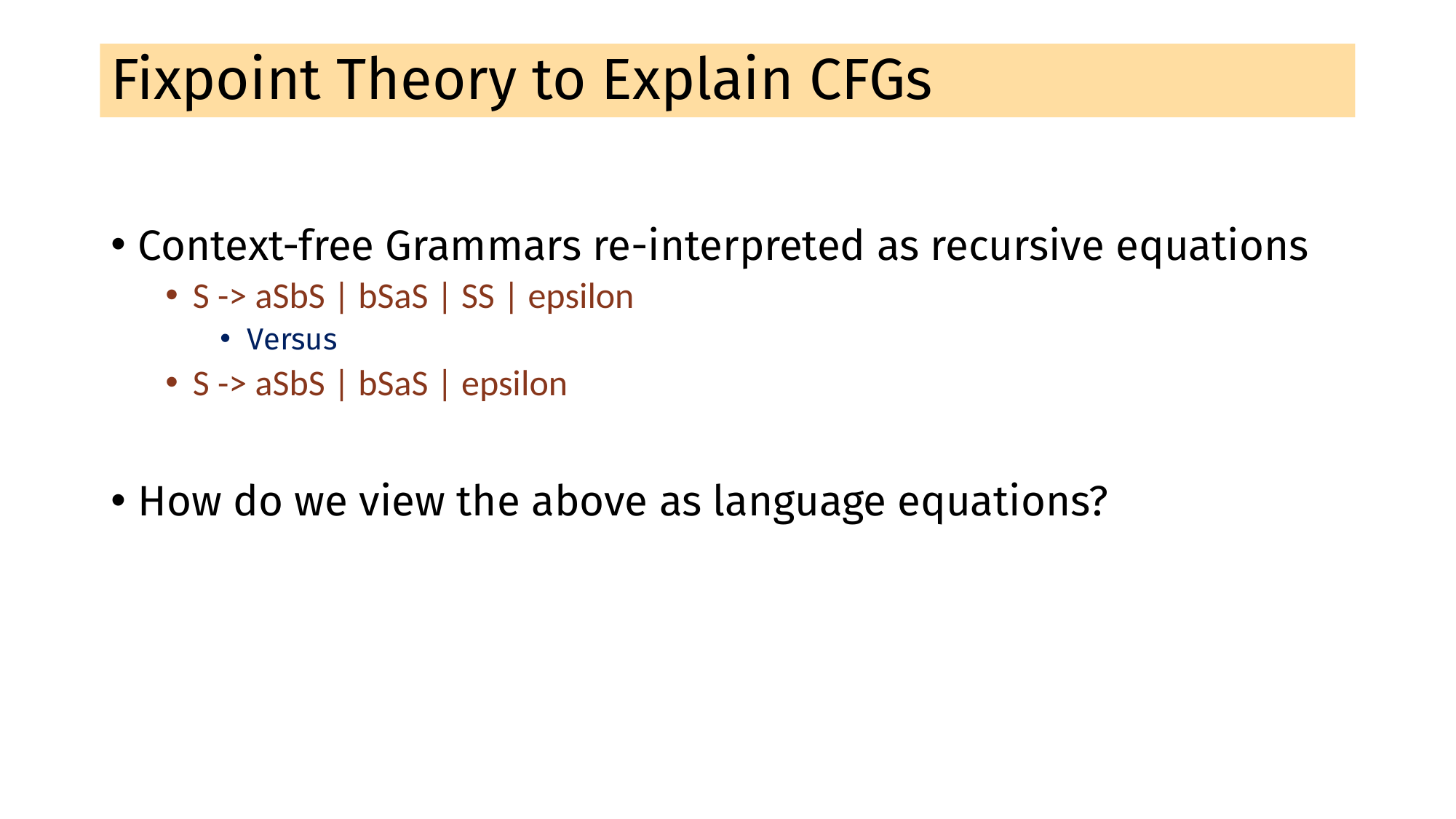

# Fixpoint Theory to Explain CFGs
Context-free Grammars re-interpreted as recursive equations
S -> aSbS | bSaS | SS | epsilon
Versus
S -> aSbS | bSaS | epsilon

How do we view the above as language equations?